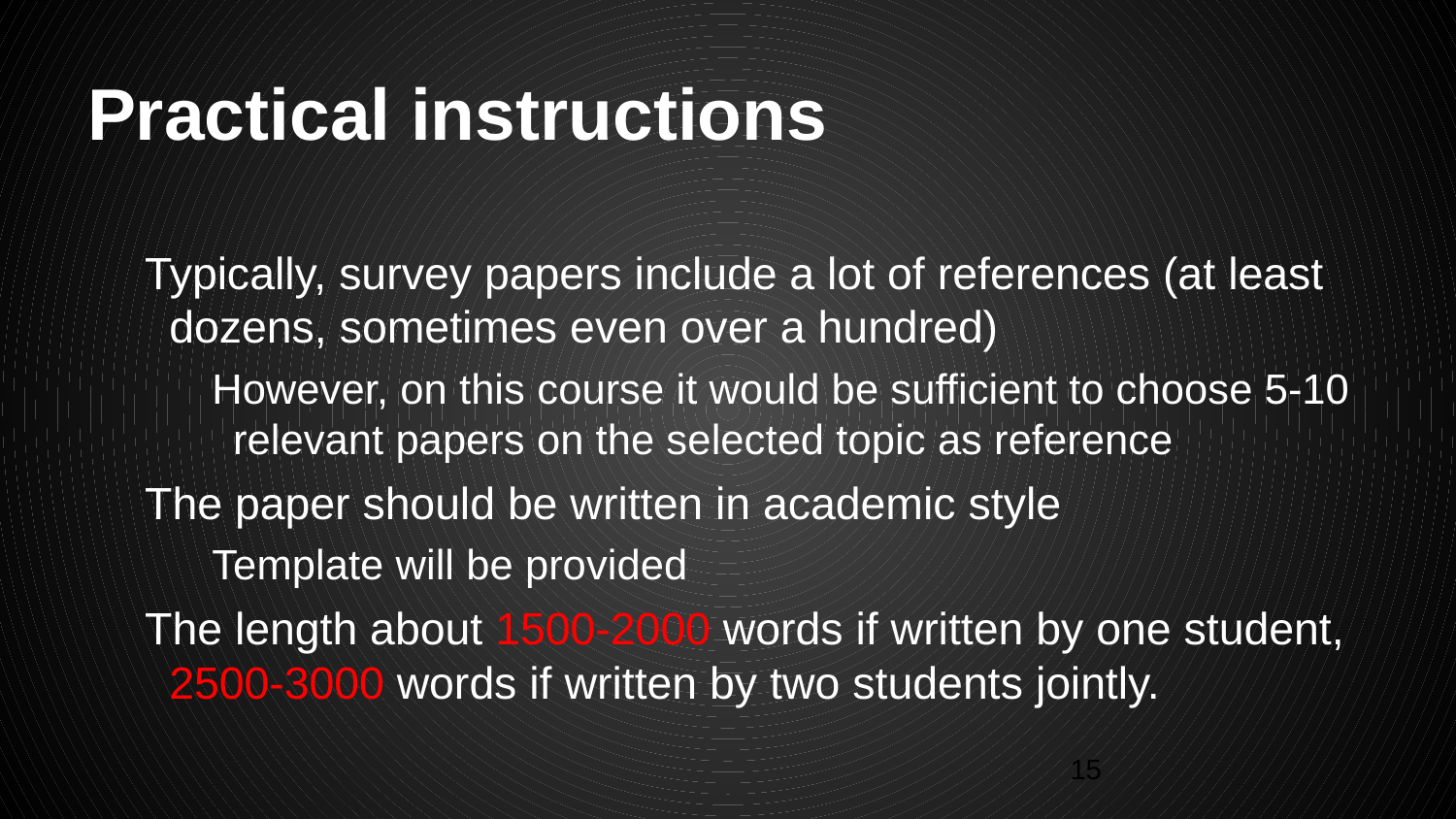

# Practical instructions
Typically, survey papers include a lot of references (at least dozens, sometimes even over a hundred)
However, on this course it would be sufficient to choose 5-10 relevant papers on the selected topic as reference
The paper should be written in academic style
Template will be provided
The length about 1500-2000 words if written by one student, 2500-3000 words if written by two students jointly.
15